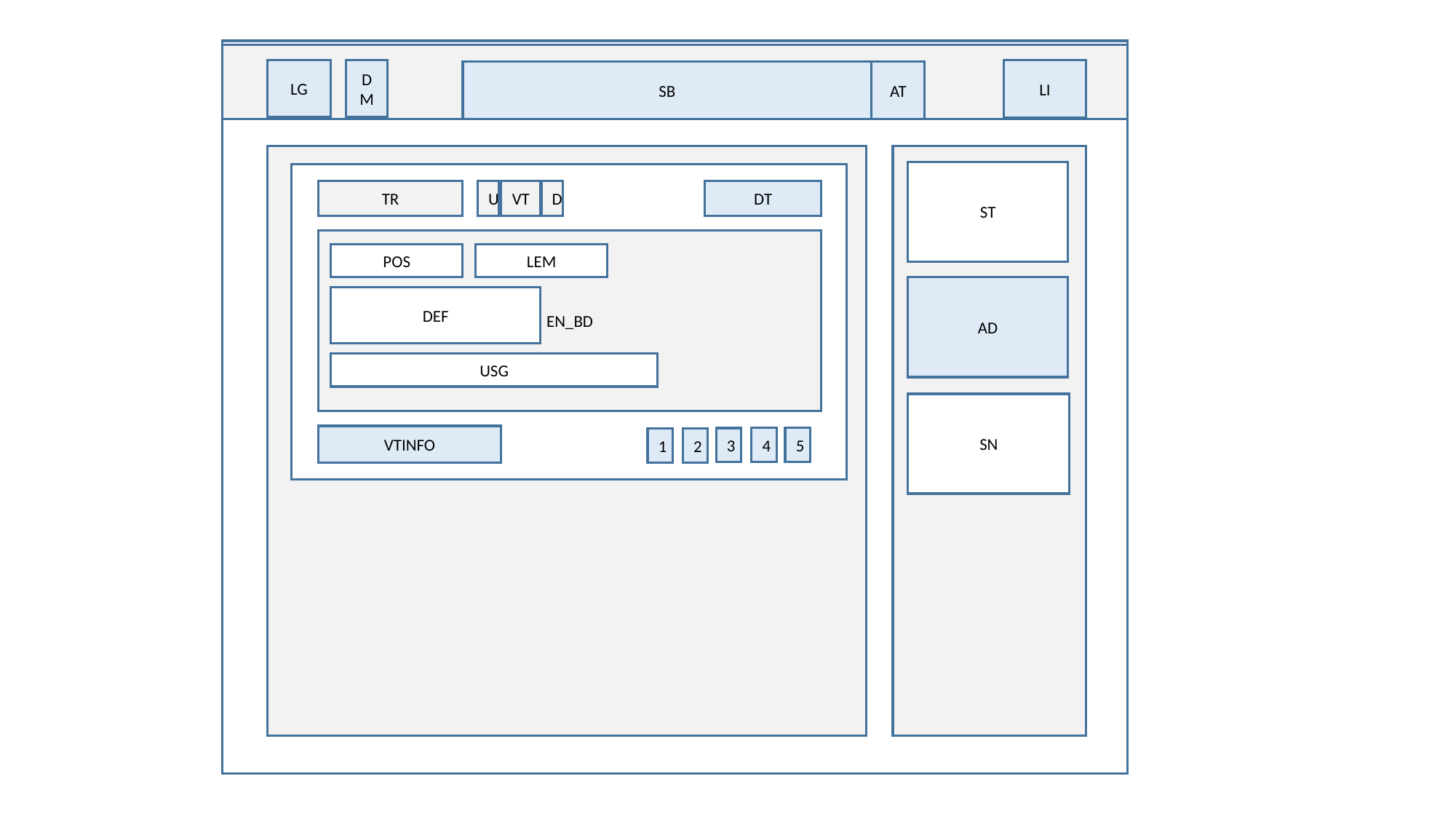

LG
DM
LI
SB
AT

ST

U
VT
TR
DT
D
EN_BD
POS
LEM
AD
DEF
USG
SN
VTINFO
4
5
3
2
1